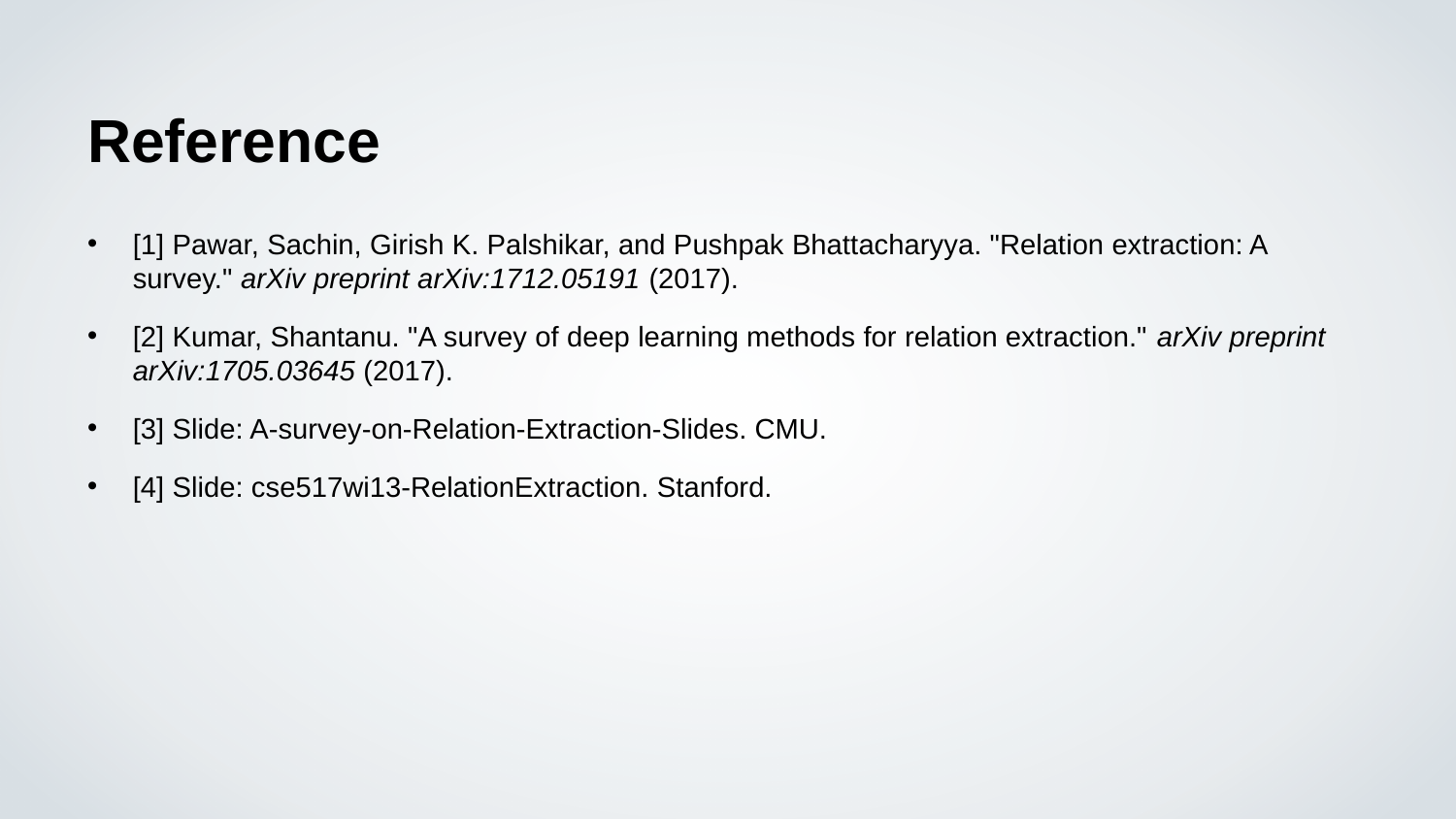

Reference
[1] Pawar, Sachin, Girish K. Palshikar, and Pushpak Bhattacharyya. "Relation extraction: A survey." arXiv preprint arXiv:1712.05191 (2017).
[2] Kumar, Shantanu. "A survey of deep learning methods for relation extraction." arXiv preprint arXiv:1705.03645 (2017).
[3] Slide: A-survey-on-Relation-Extraction-Slides. CMU.
[4] Slide: cse517wi13-RelationExtraction. Stanford.